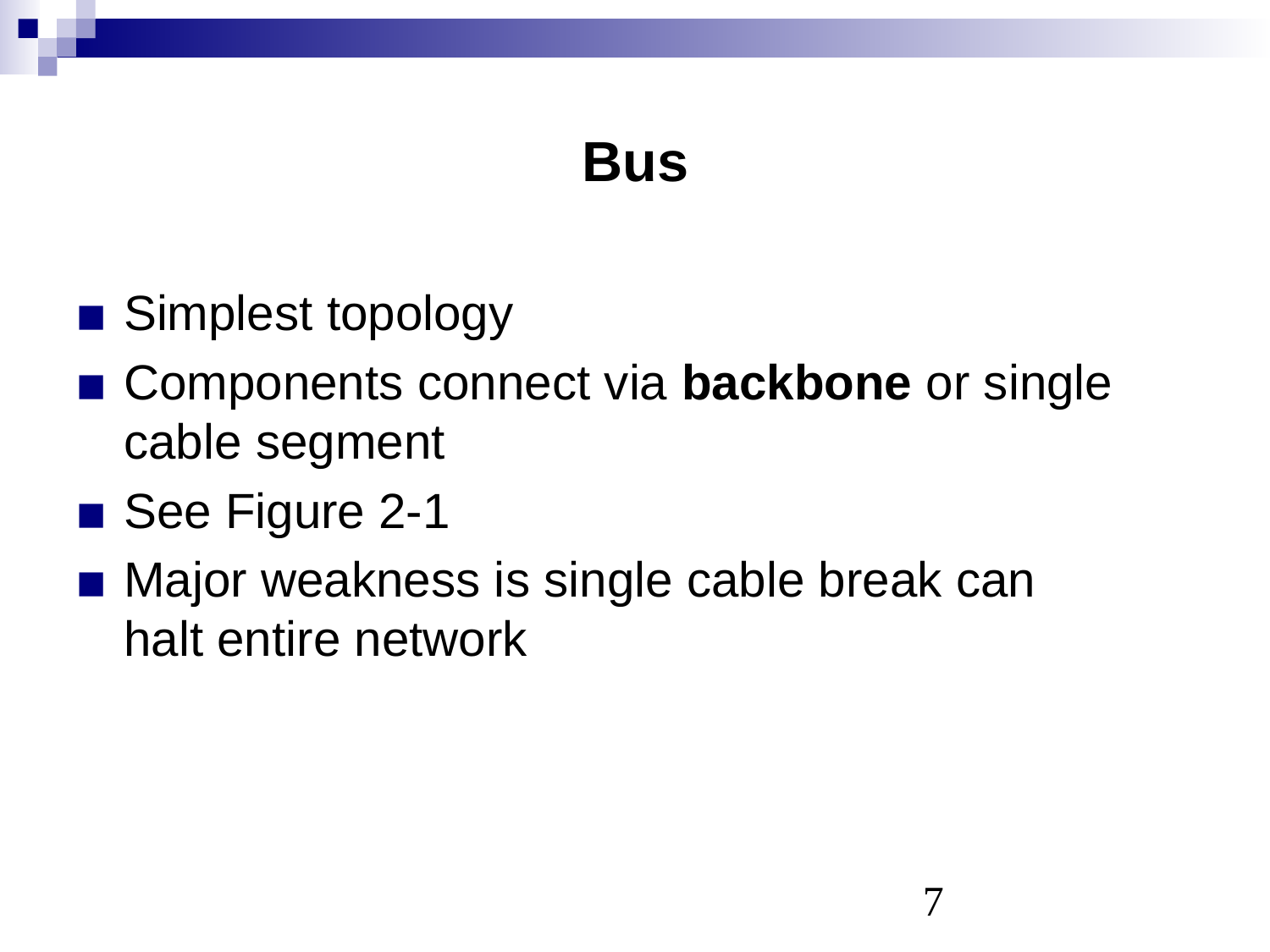

# Bus
Simplest topology
Components connect via backbone or single cable segment
See Figure 2-1
Major weakness is single cable break can
halt entire network

7